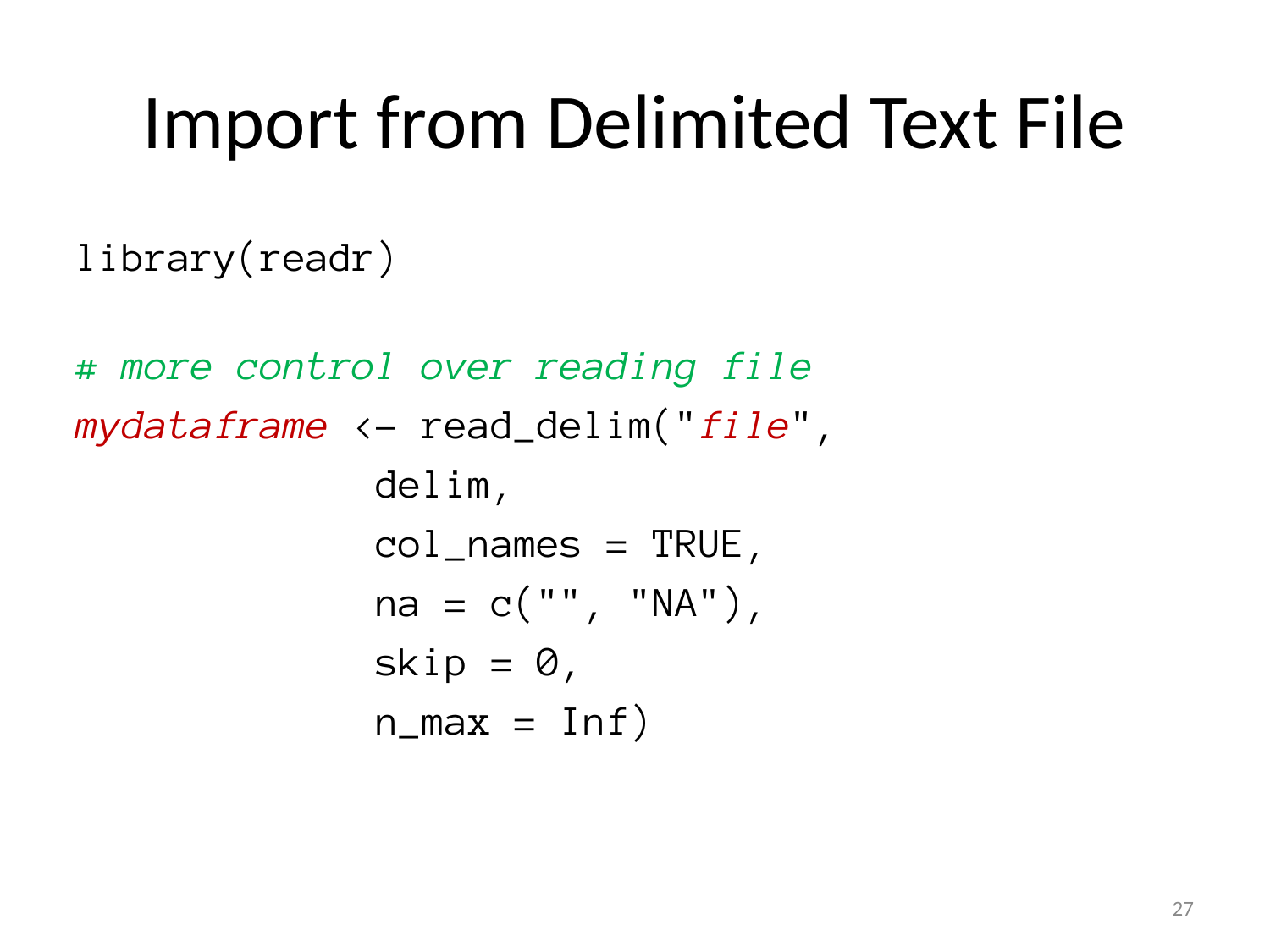

# Import from Delimited Text File
library(readr)

# more control over reading file
mydataframe <- read_delim("file",
             delim,
             col_names = TRUE,
             na = c("", "NA"),
             skip = 0,
             n_max = Inf)

27